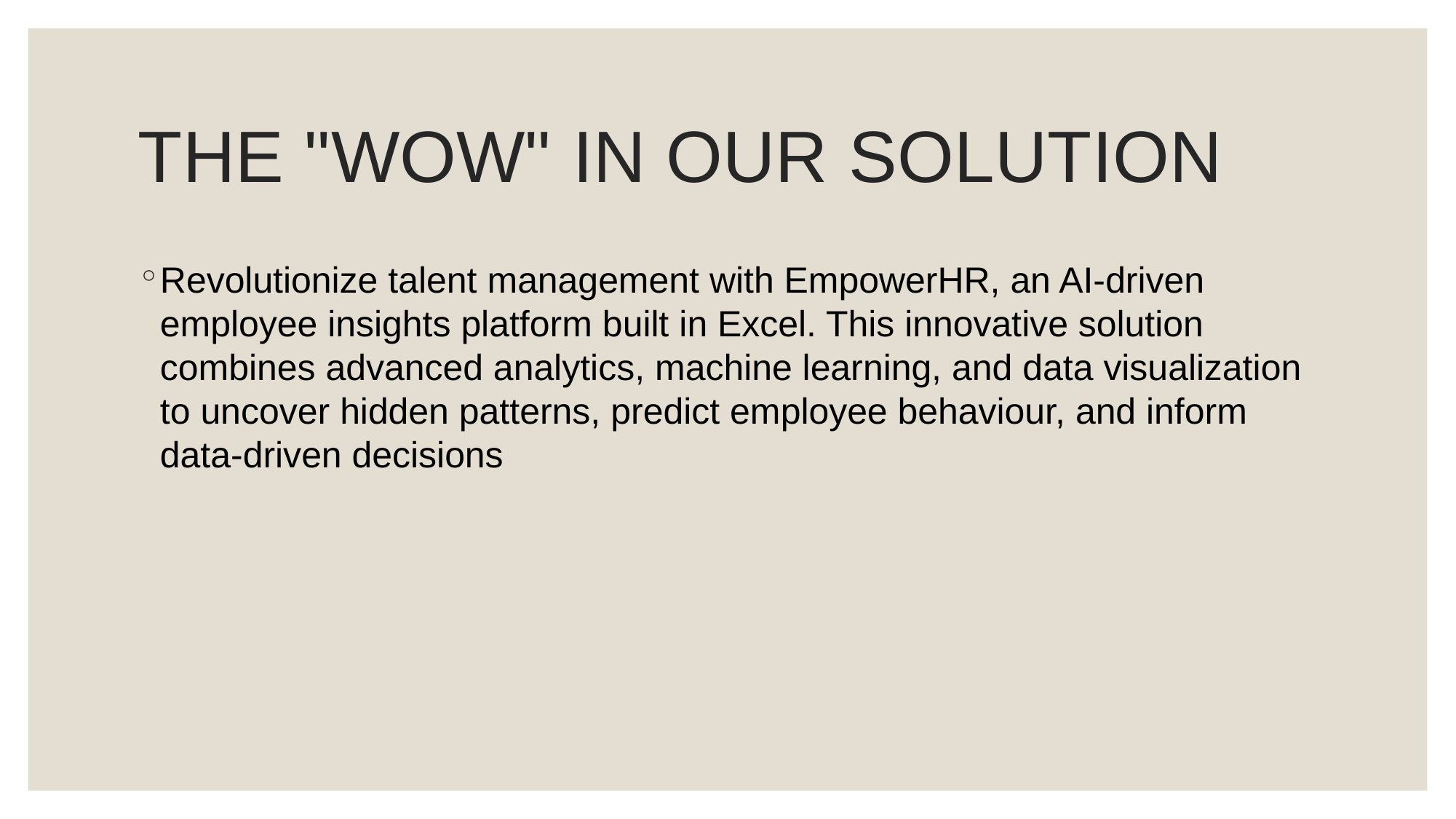

# THE "WOW" IN OUR SOLUTION
Revolutionize talent management with EmpowerHR, an AI-driven employee insights platform built in Excel. This innovative solution combines advanced analytics, machine learning, and data visualization to uncover hidden patterns, predict employee behaviour, and inform data-driven decisions